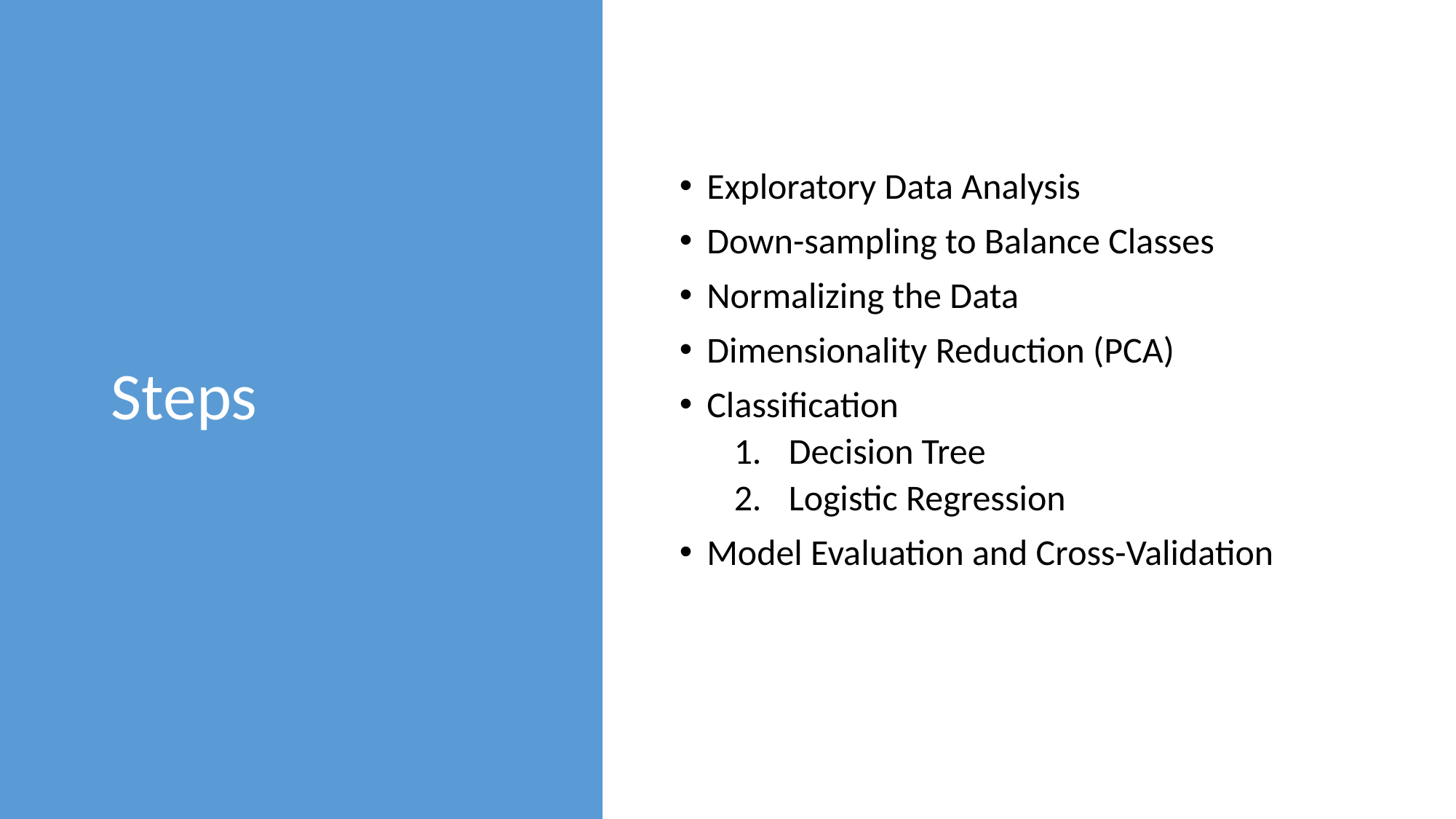

# Steps
Exploratory Data Analysis
Down-sampling to Balance Classes
Normalizing the Data
Dimensionality Reduction (PCA)
Classification
Decision Tree
Logistic Regression
Model Evaluation and Cross-Validation